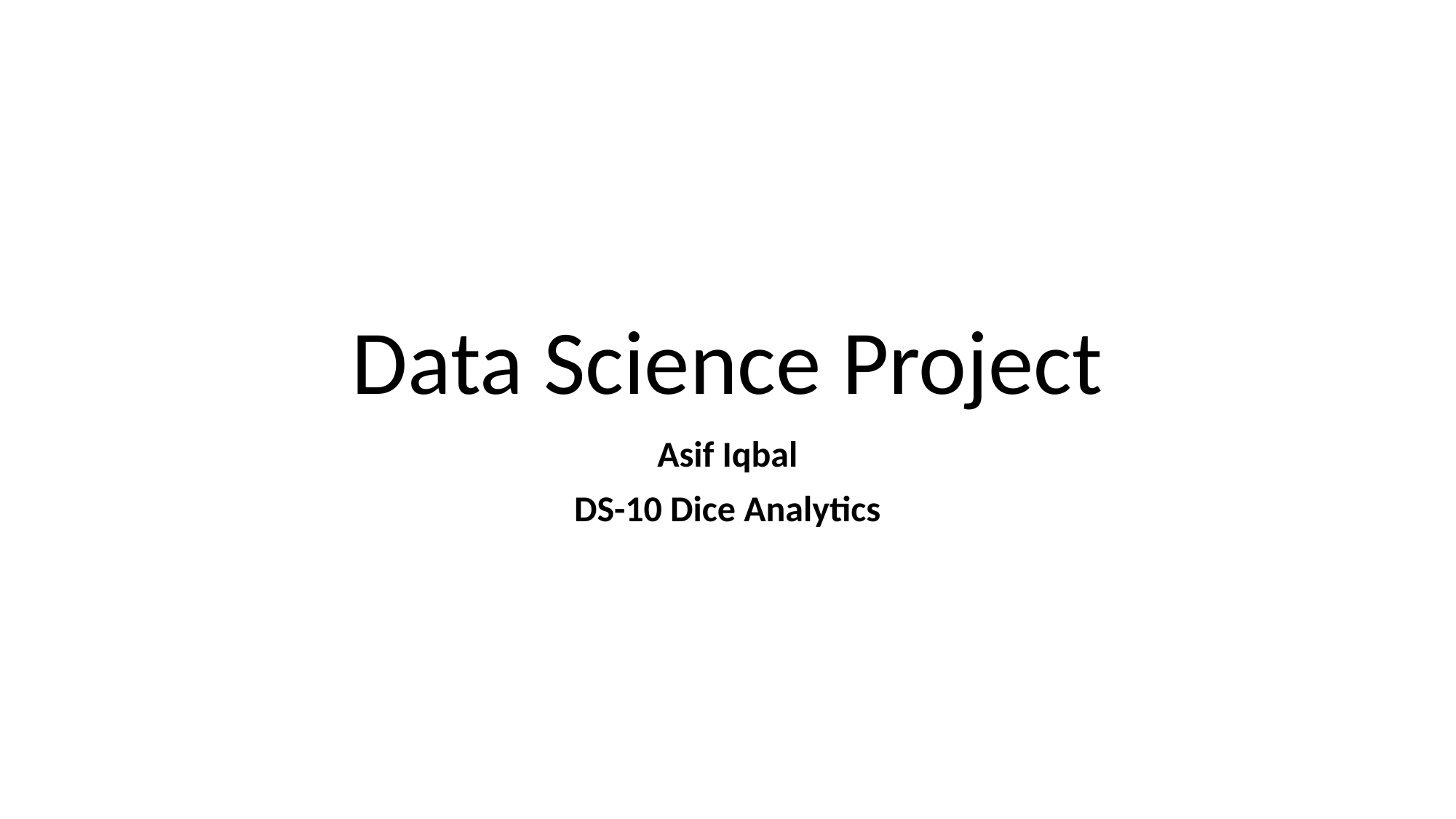

# Data Science Project
Asif Iqbal
DS-10 Dice Analytics